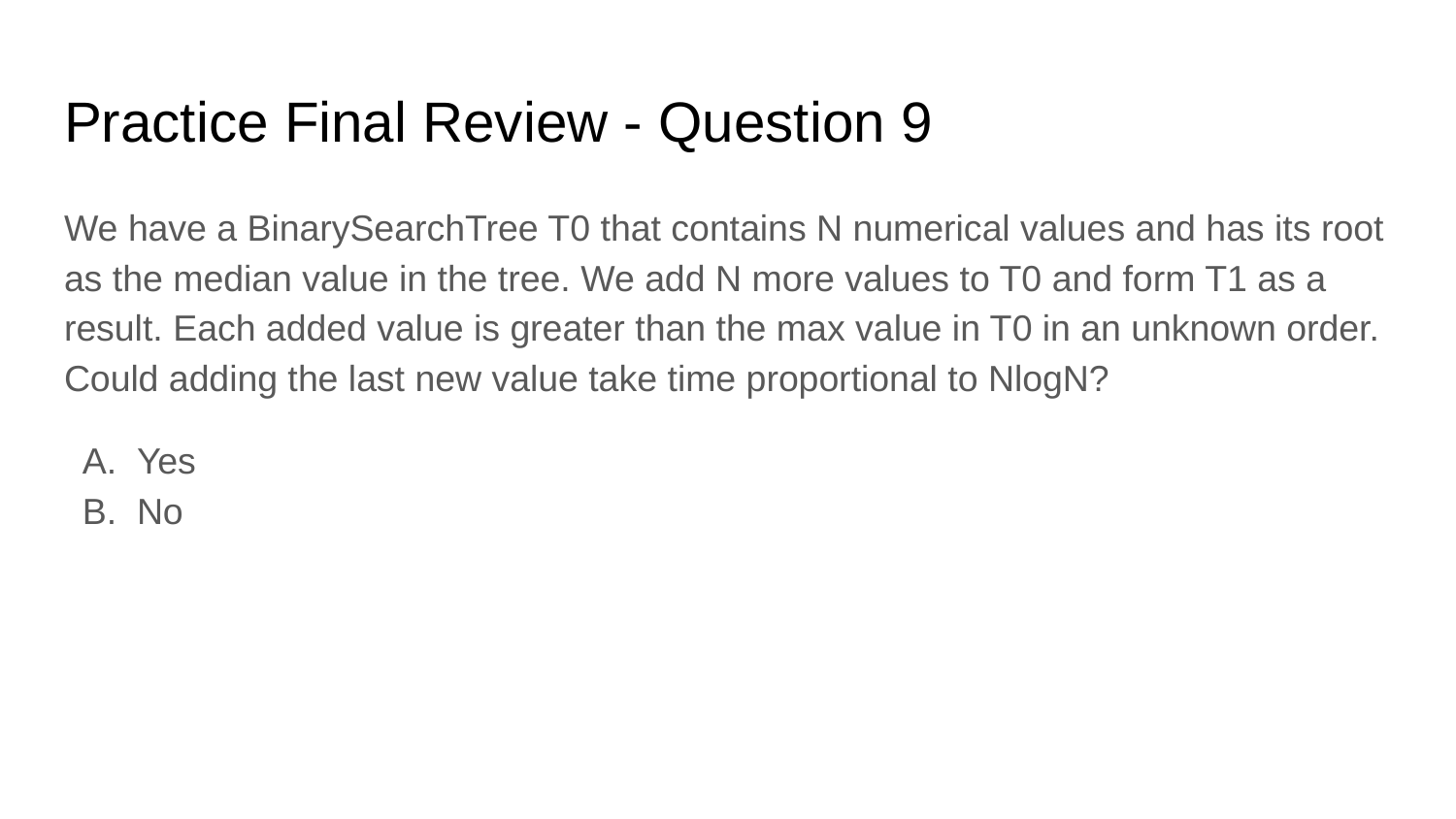

# Practice Final Review - Question 9
We have a BinarySearchTree T0 that contains N numerical values and has its root as the median value in the tree. We add N more values to T0 and form T1 as a result. Each added value is greater than the max value in T0 in an unknown order. Could adding the last new value take time proportional to NlogN?
Yes
No